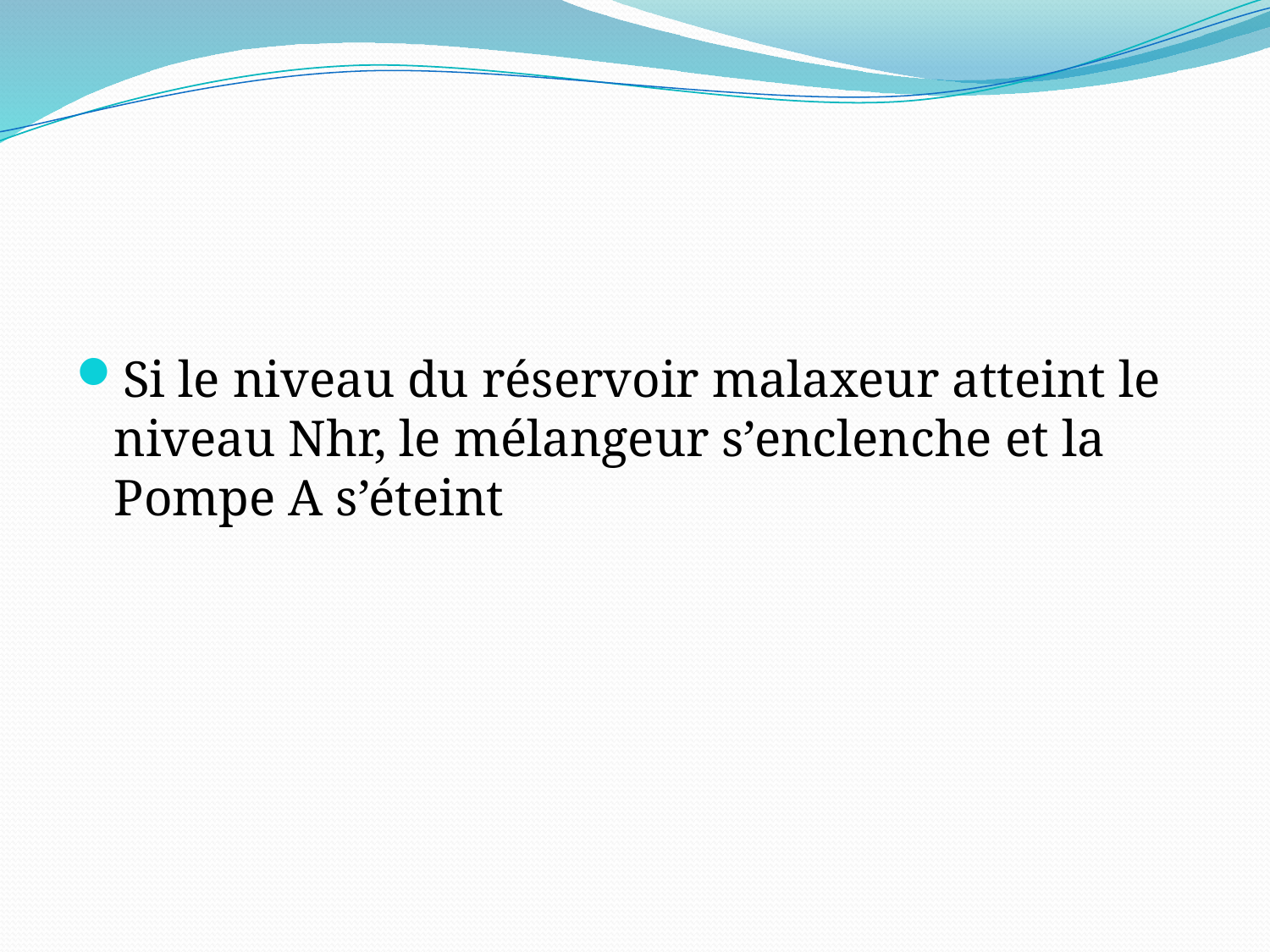

Si le niveau du réservoir malaxeur atteint le niveau Nhr, le mélangeur s’enclenche et la Pompe A s’éteint